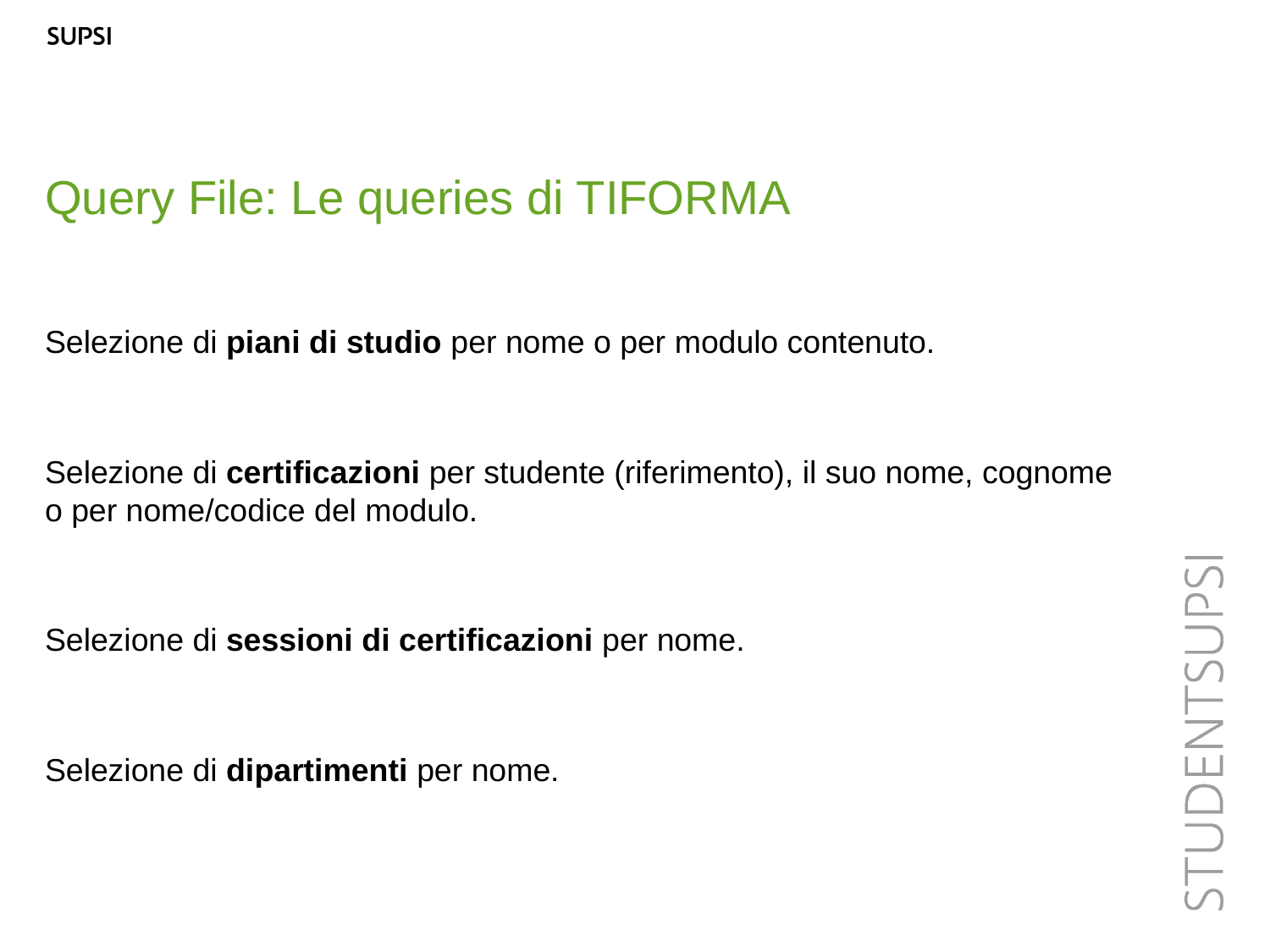

Query File: Le queries di TIFORMA
Selezione di piani di studio per nome o per modulo contenuto.

Selezione di certificazioni per studente (riferimento), il suo nome, cognome o per nome/codice del modulo.

Selezione di sessioni di certificazioni per nome.

Selezione di dipartimenti per nome.